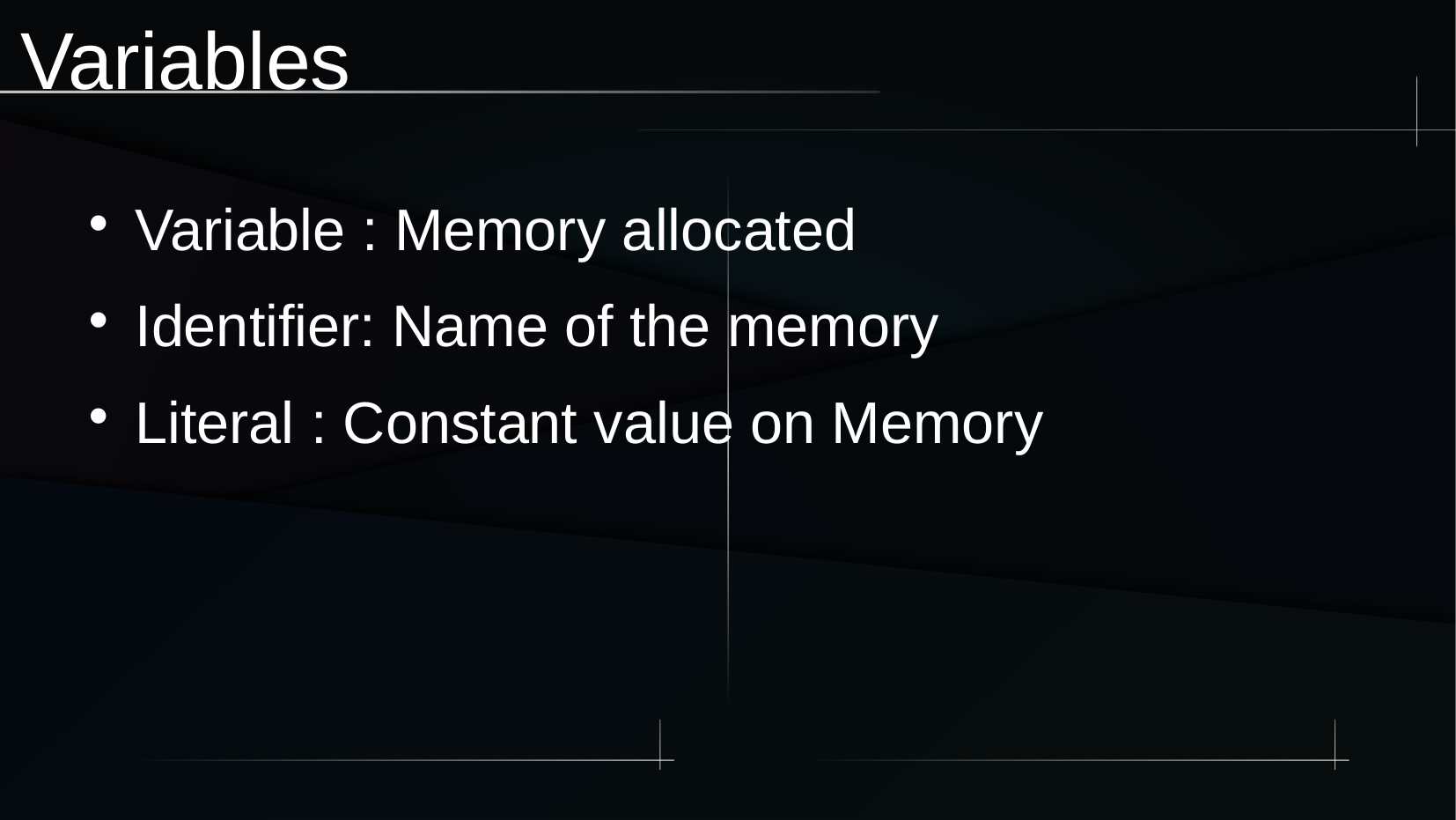

Variables
Variable : Memory allocated
Identifier: Name of the memory
Literal : Constant value on Memory